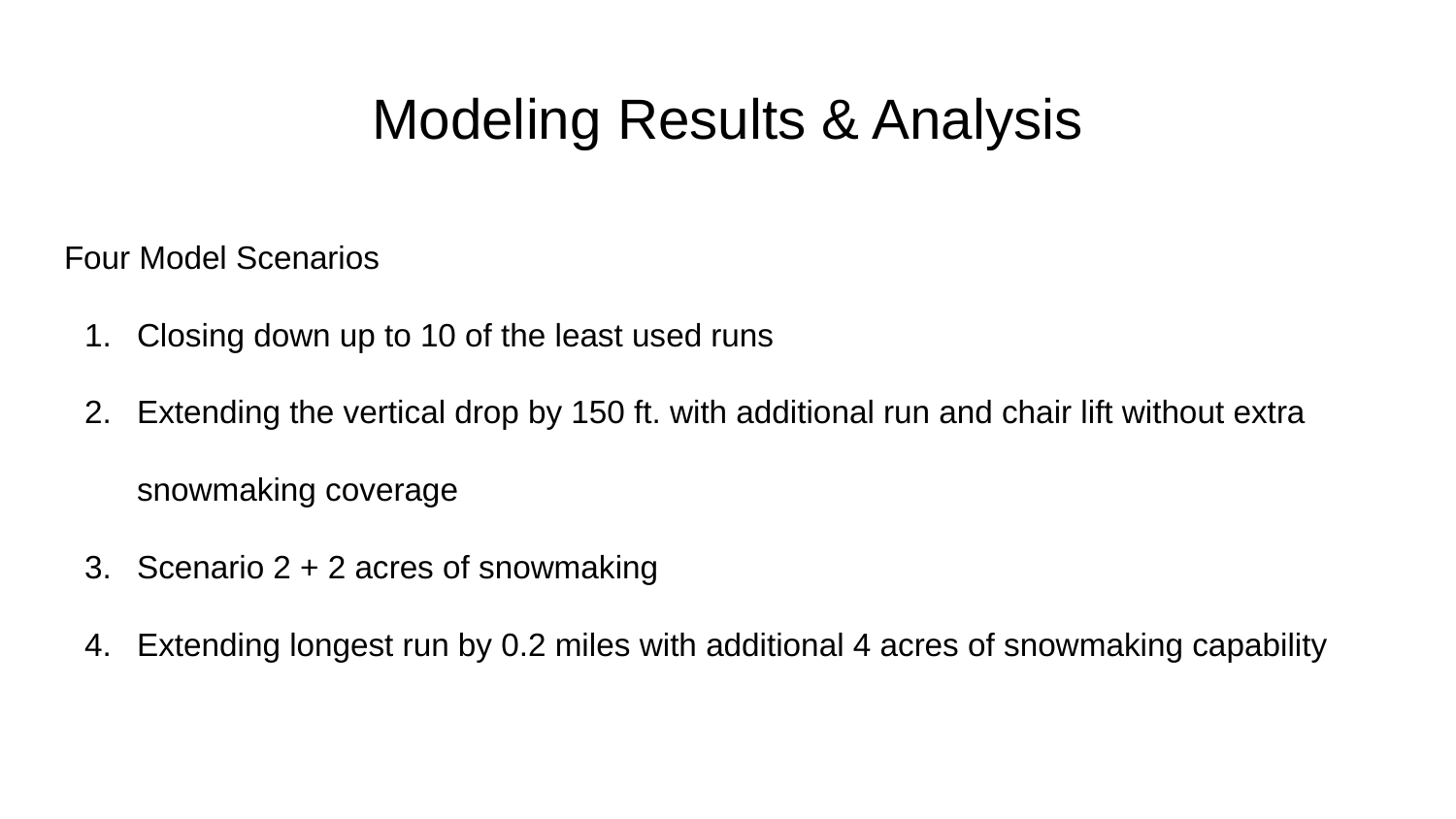

# Modeling Results & Analysis
Four Model Scenarios
Closing down up to 10 of the least used runs
Extending the vertical drop by 150 ft. with additional run and chair lift without extra snowmaking coverage
Scenario 2 + 2 acres of snowmaking
Extending longest run by 0.2 miles with additional 4 acres of snowmaking capability